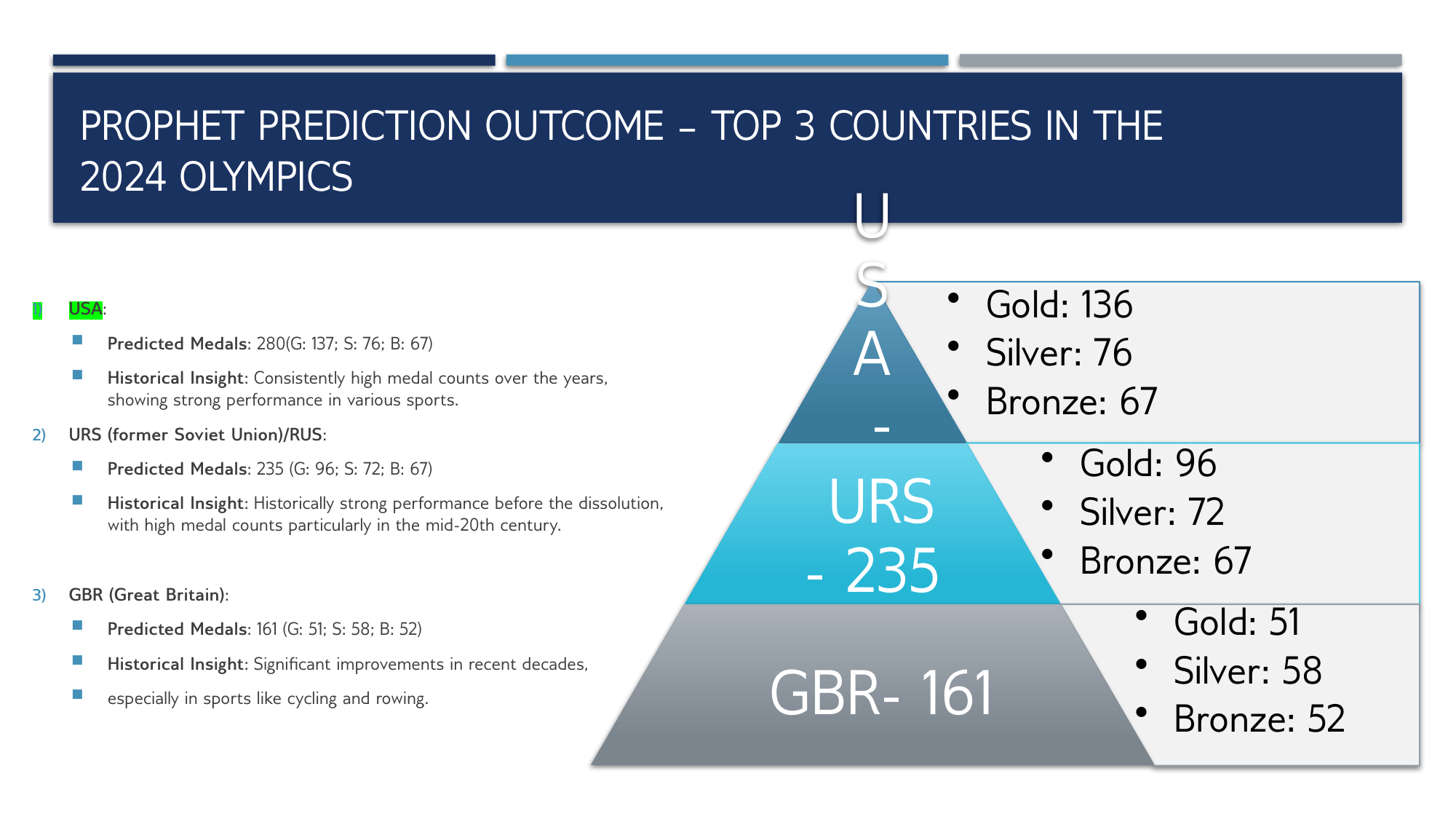

# Prophet Prediction outcome – top 3 countries in the 2024 Olympics
 Gold: 136
 Silver: 76
 Bronze: 67
 USA - 280
 Gold: 96
 Silver: 72
 Bronze: 67
 URS - 235
 Gold: 51
 Silver: 58
 Bronze: 52
 GBR- 161

USA:
Predicted Medals: 280(G: 137; S: 76; B: 67)
Historical Insight: Consistently high medal counts over the years,                                                        showing strong performance in various sports.
URS (former Soviet Union)/RUS:
Predicted Medals: 235 (G: 96; S: 72; B: 67)
Historical Insight: Historically strong performance before the dissolution,                                                 with high medal counts particularly in the mid-20th century.

GBR (Great Britain):
Predicted Medals: 161 (G: 51; S: 58; B: 52)
Historical Insight: Significant improvements in recent decades,
especially in sports like cycling and rowing.